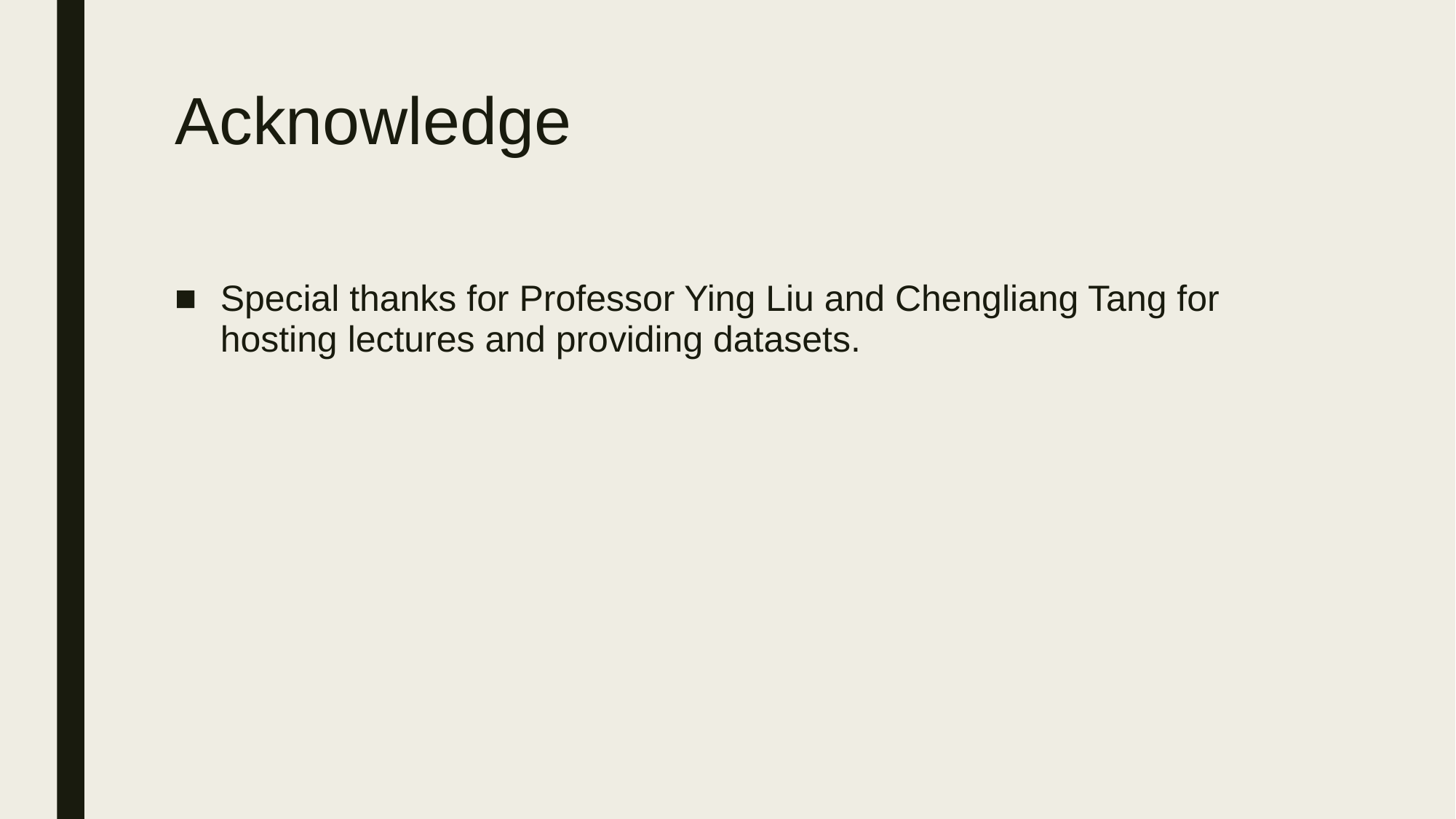

# Acknowledge
Special thanks for Professor Ying Liu and Chengliang Tang for hosting lectures and providing datasets.